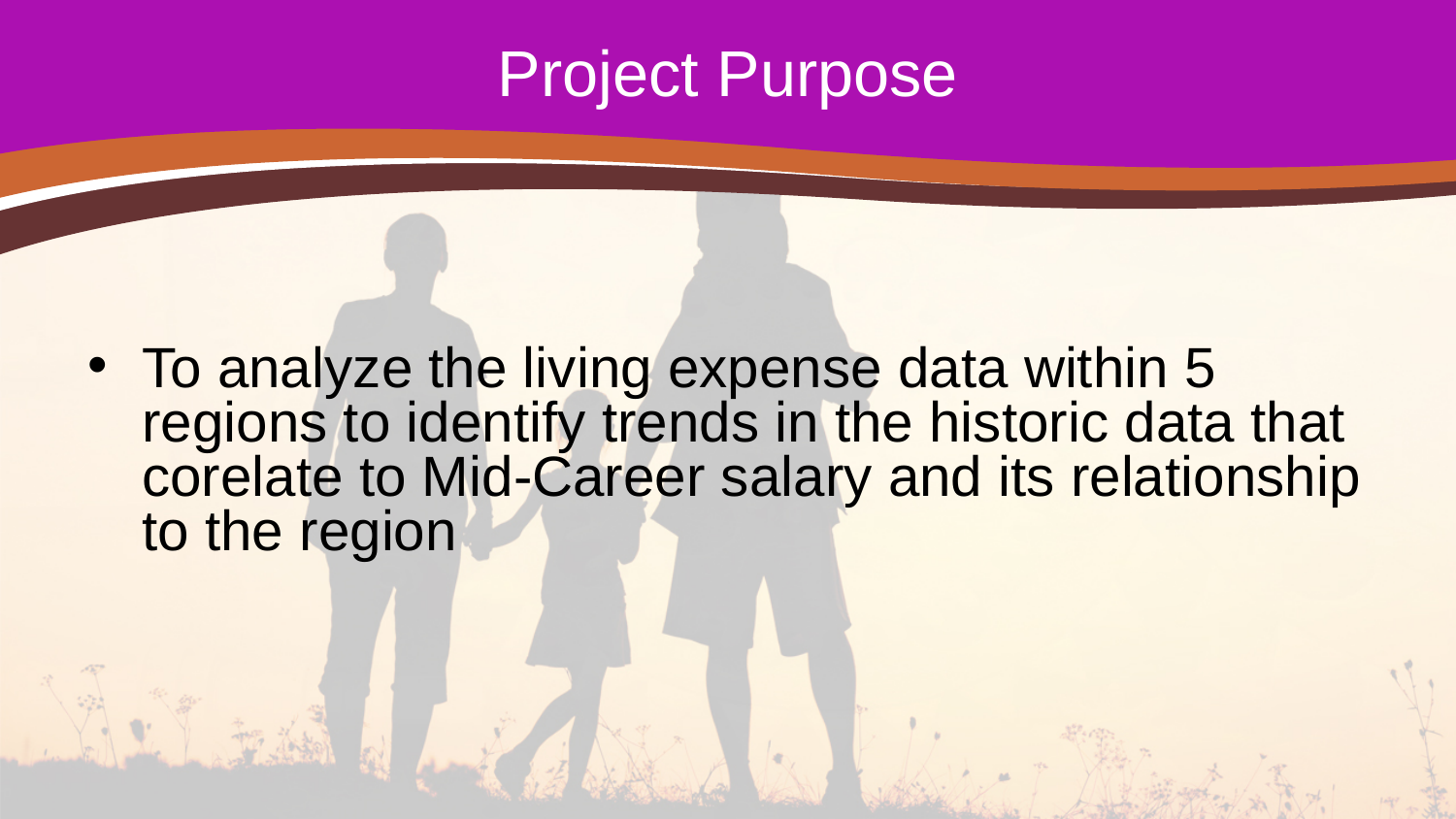

# Project Purpose
To analyze the living expense data within 5 regions to identify trends in the historic data that corelate to Mid-Career salary and its relationship to the region